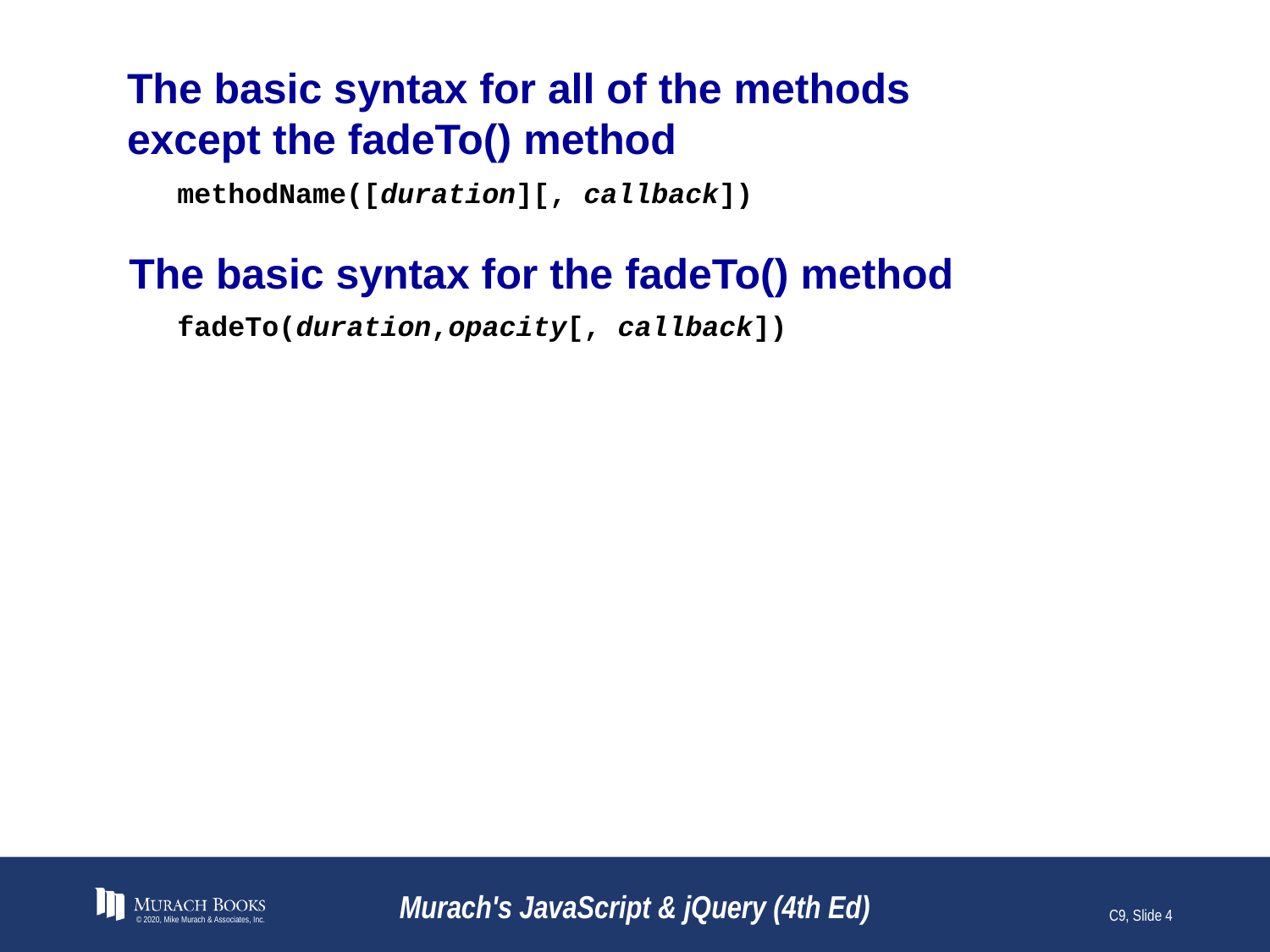

# The basic syntax for all of the methods except the fadeTo() method
methodName([duration][, callback])
The basic syntax for the fadeTo() method
fadeTo(duration,opacity[, callback])

© 2020, Mike Murach & Associates, Inc.
Murach's JavaScript & jQuery (4th Ed)

C9, Slide 4